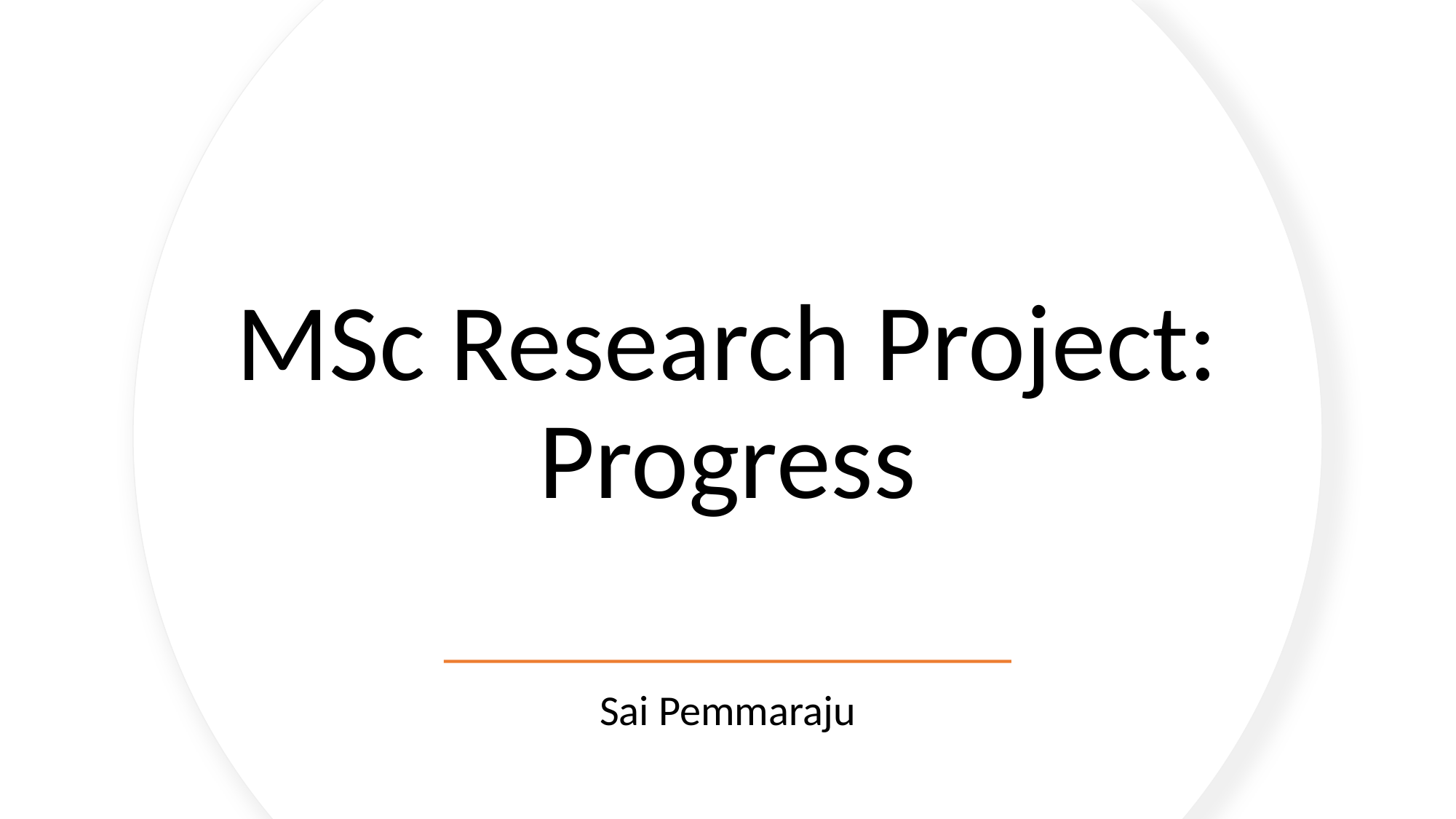

# MSc Research Project: Progress

Sai Pemmaraju